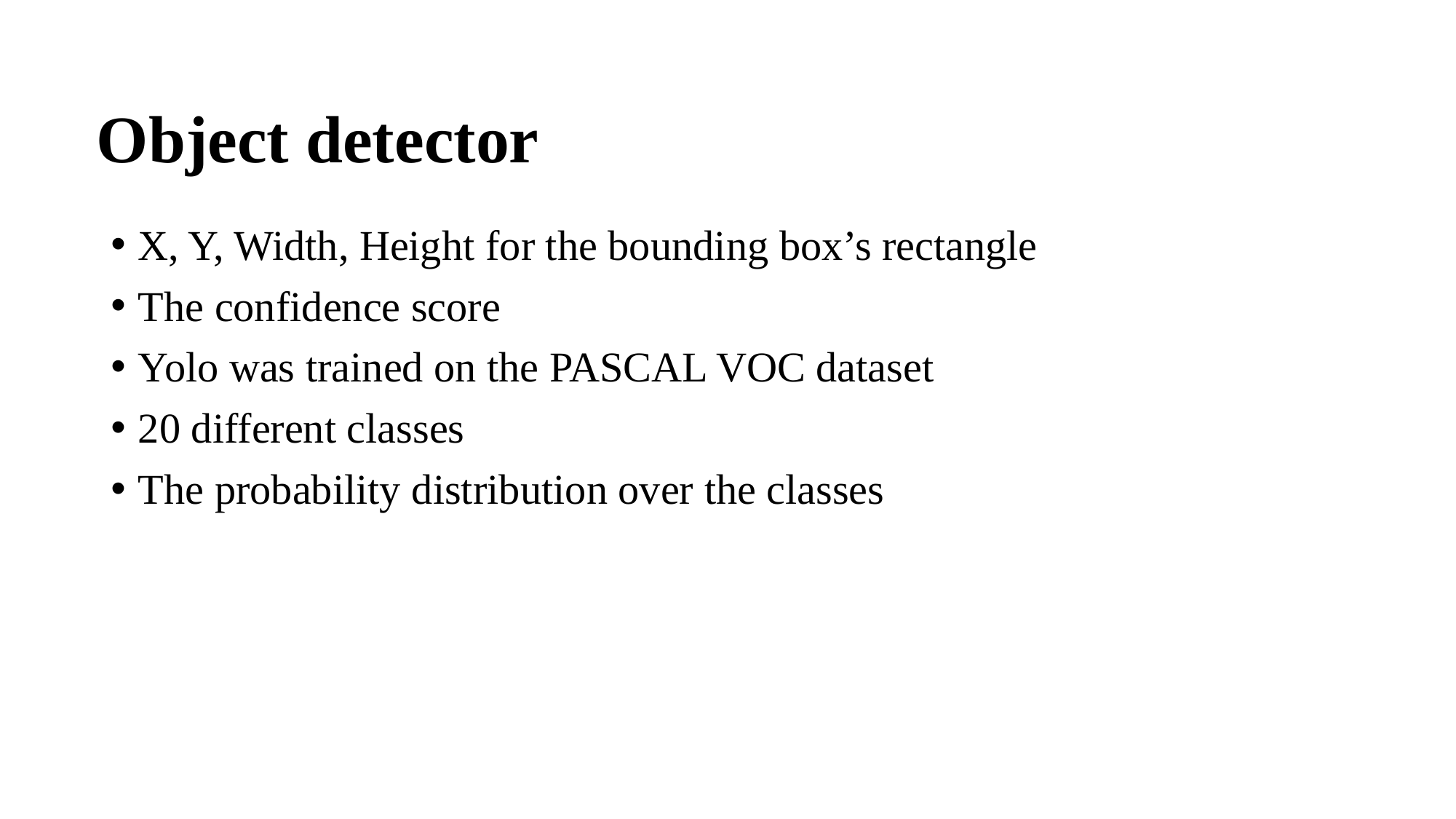

# Object detector
X, Y, Width, Height for the bounding box’s rectangle
The confidence score
Yolo was trained on the PASCAL VOC dataset
20 different classes
The probability distribution over the classes